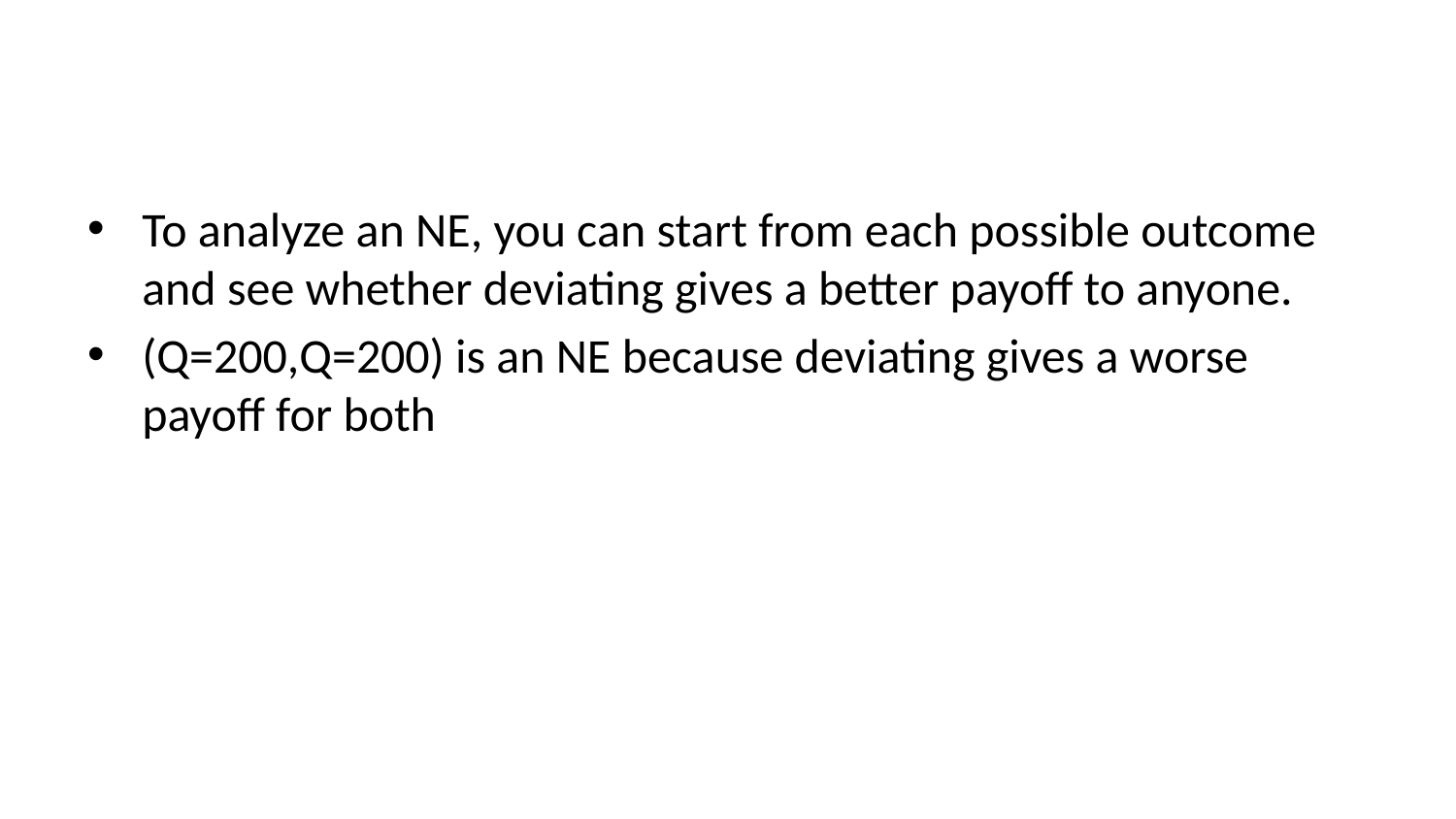

To analyze an NE, you can start from each possible outcome and see whether deviating gives a better payoff to anyone.
(Q=200,Q=200) is an NE because deviating gives a worse payoff for both